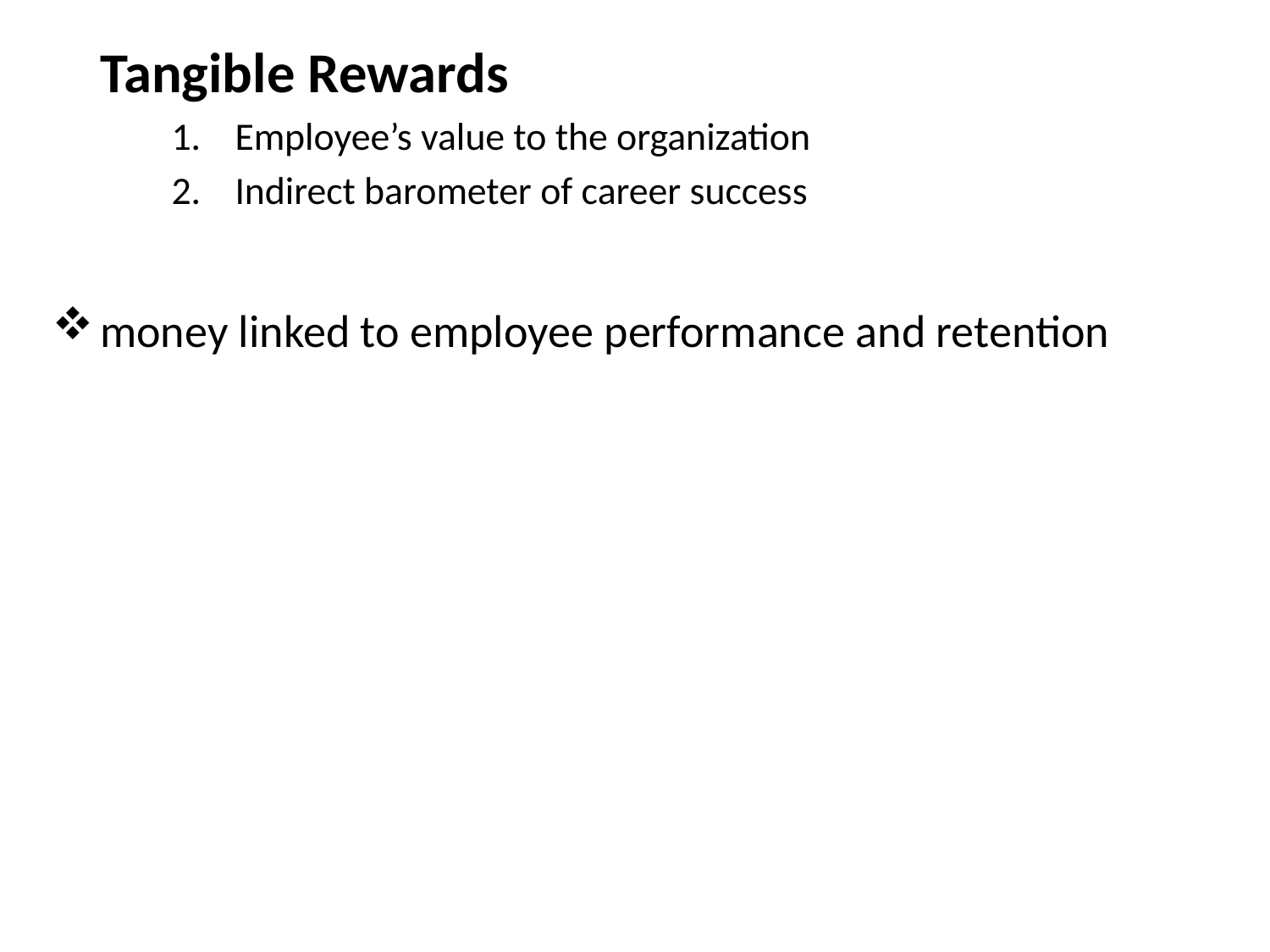

Tangible Rewards
Employee’s value to the organization
Indirect barometer of career success

money linked to employee performance and retention